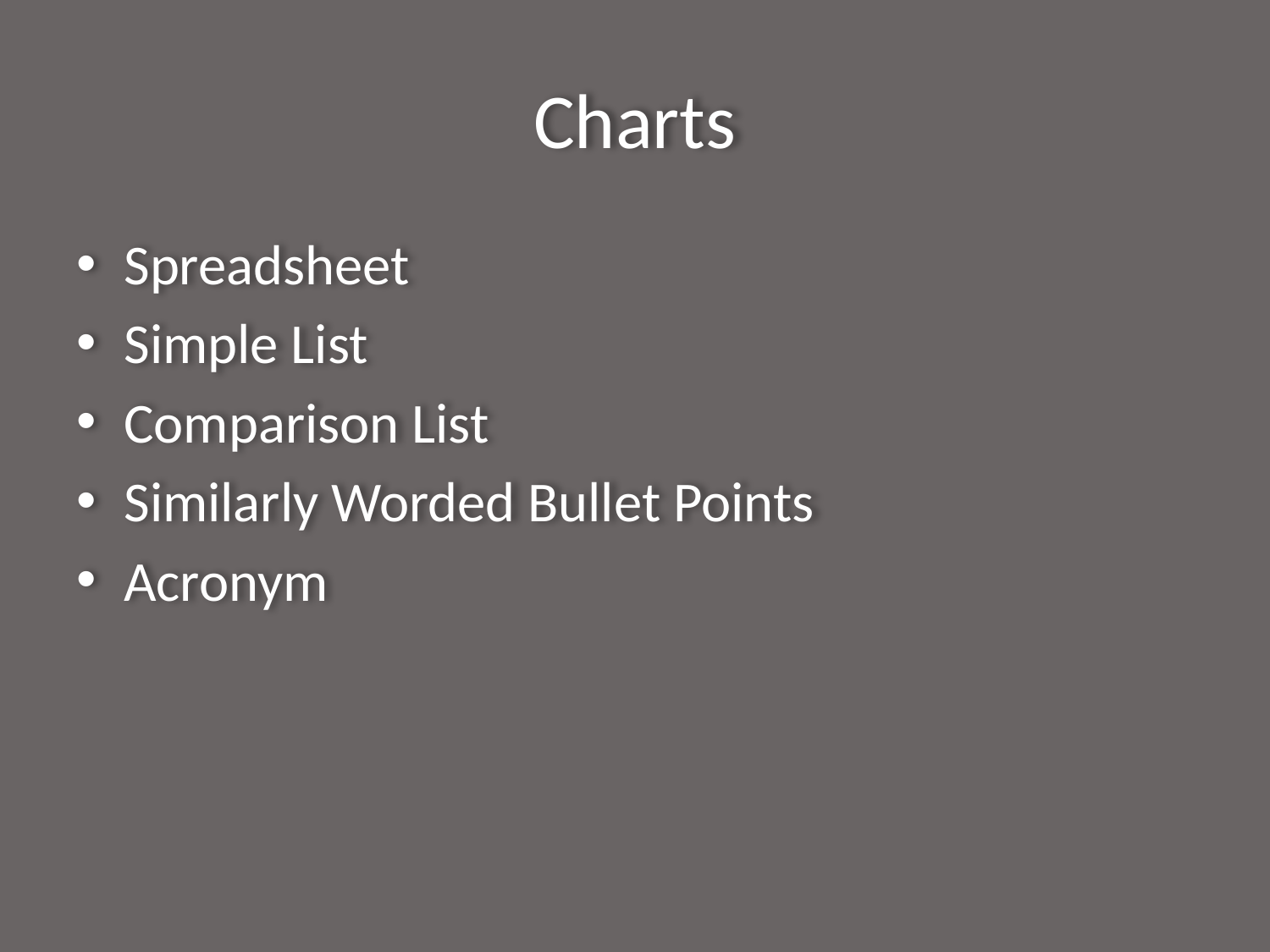

# Charts
Spreadsheet
Simple List
Comparison List
Similarly Worded Bullet Points
Acronym